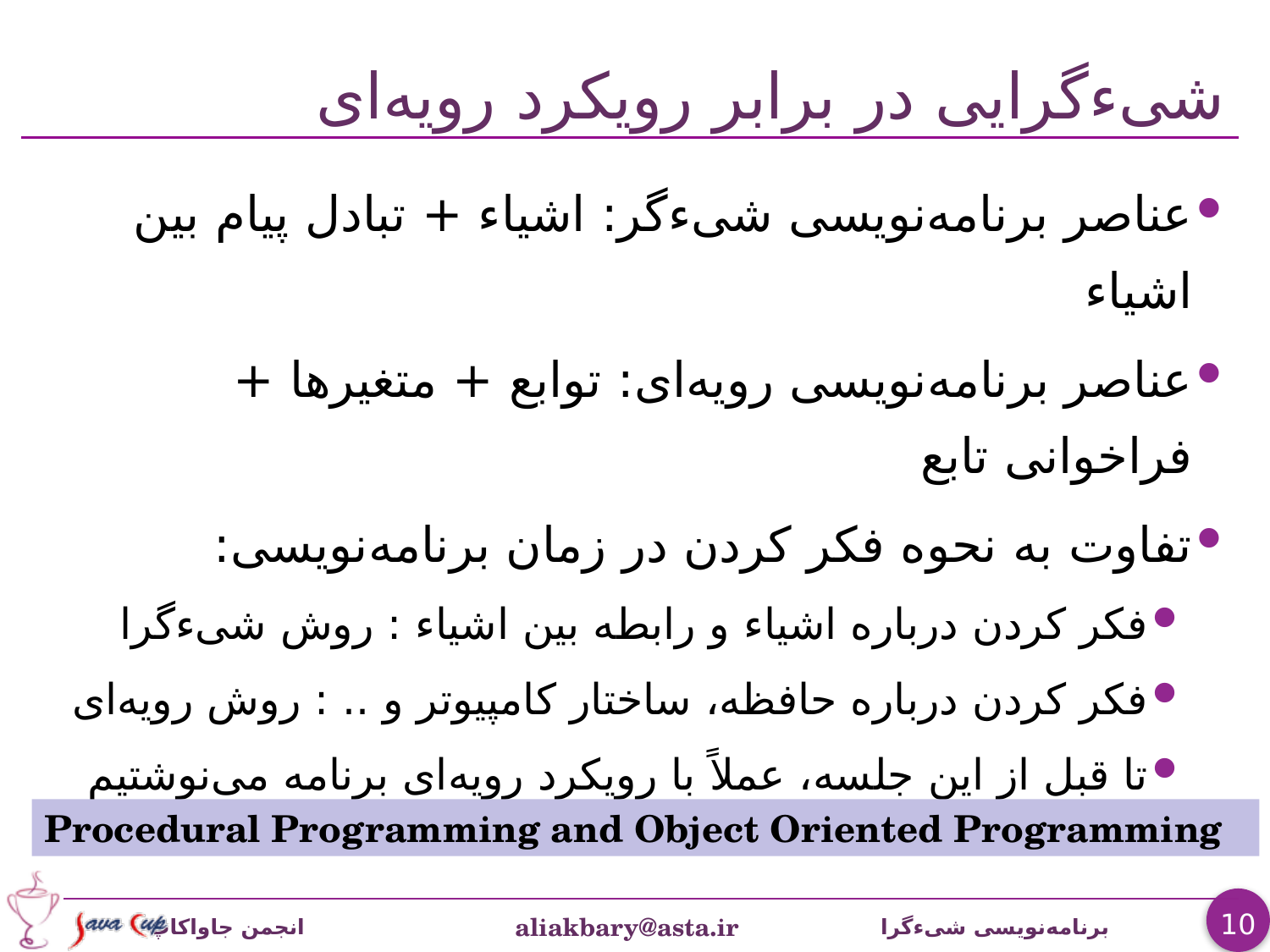

# شیءگرایی در برابر رویکرد رویه‌ای
عناصر برنامه‌نویسی شیءگر: اشیاء + تبادل پیام بین اشیاء
عناصر برنامه‌نویسی رویه‌ای: توابع + متغیرها + فراخوانی تابع
تفاوت به نحوه فکر کردن در زمان برنامه‌نویسی:
فکر کردن درباره اشیاء و رابطه بین اشیاء : روش شیءگرا
فکر کردن درباره حافظه، ساختار کامپیوتر و .. : روش رویه‌ای
تا قبل از این جلسه، عملاً با رویکرد رویه‌ای برنامه می‌نوشتیم
Procedural Programming and Object Oriented Programming